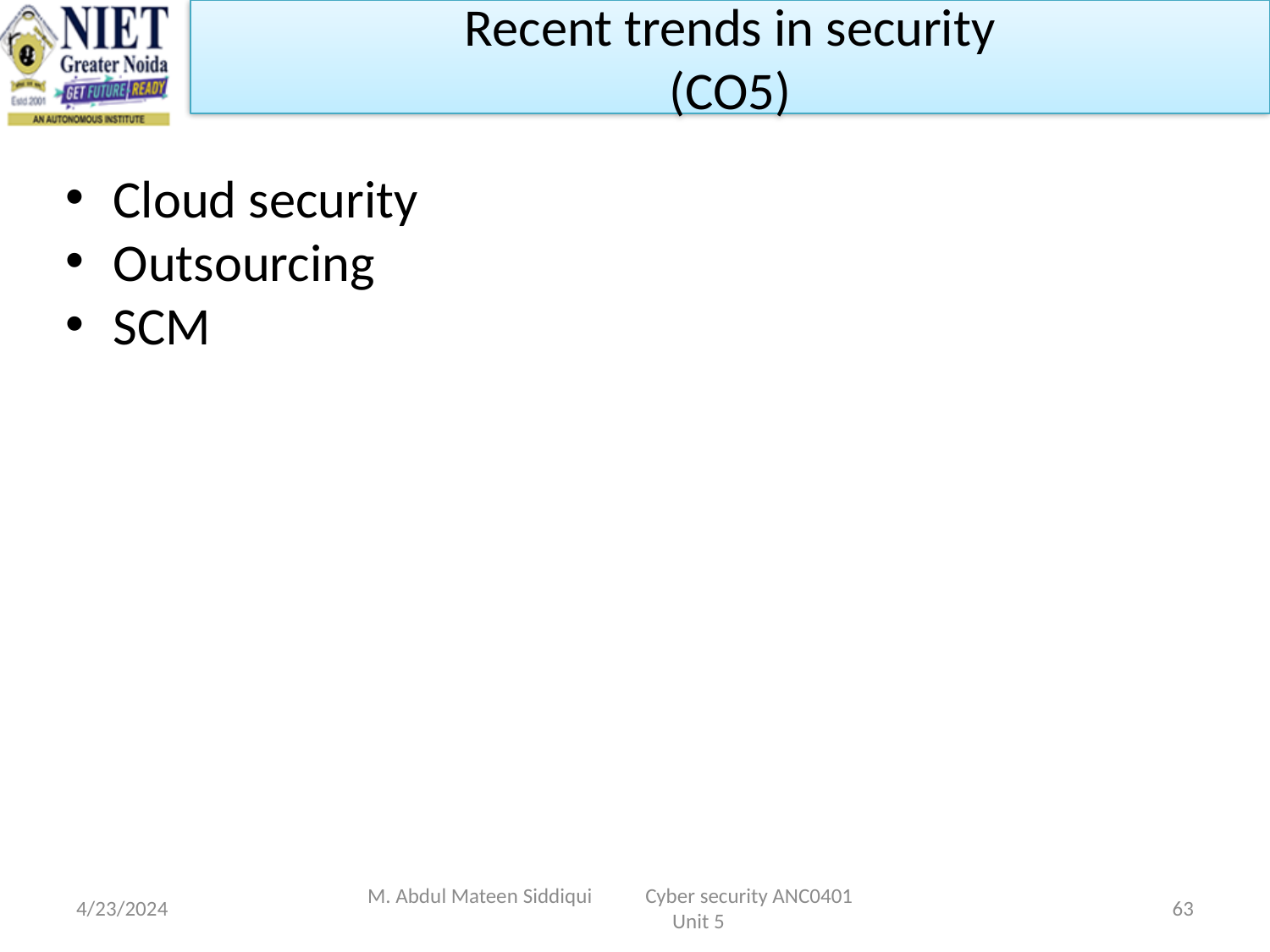

Recent trends in security
(CO5)
Cloud security
Outsourcing
SCM

4/23/2024
M. Abdul Mateen Siddiqui           Cyber security ANC0401                                     Unit 5
63